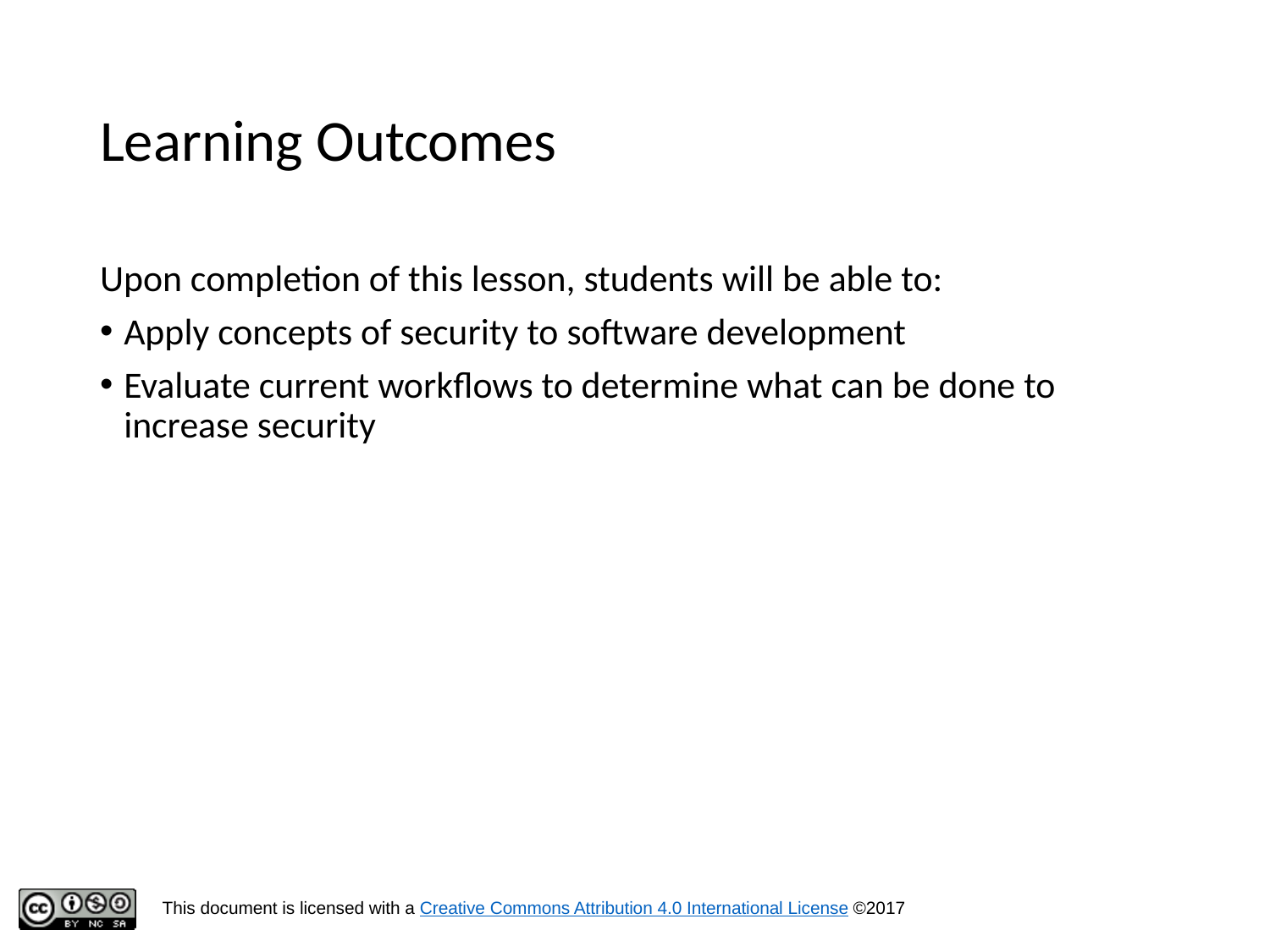

# Learning Outcomes
Upon completion of this lesson, students will be able to:
Apply concepts of security to software development
Evaluate current workflows to determine what can be done to increase security